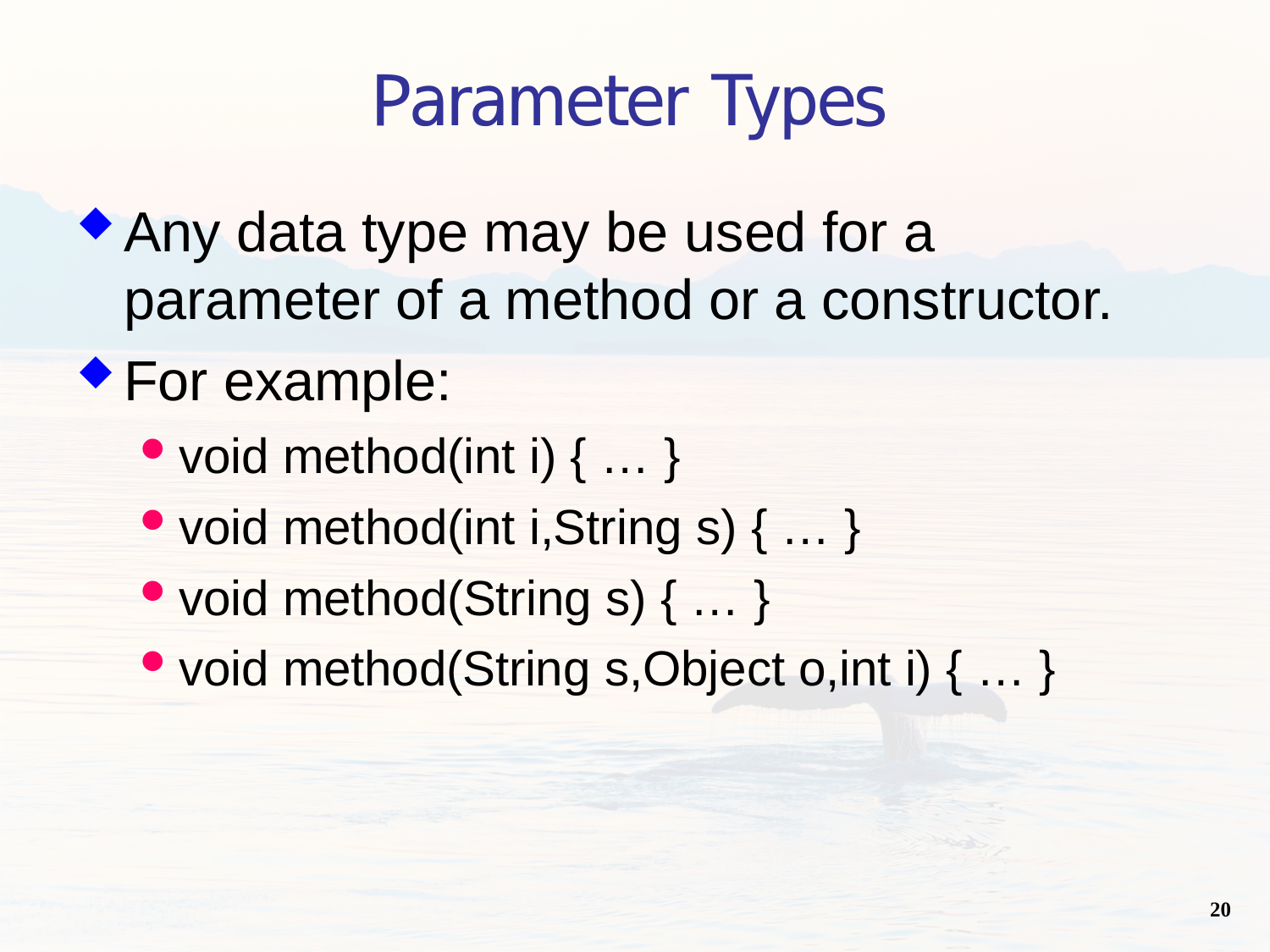

# Parameter Types
Any data type may be used for a
parameter of a method or a constructor.
For example:
void method(int i) { … }
void method(int i,String s) { … }
void method(String s) { … }
void method(String s,Object o,int i) { … }
20